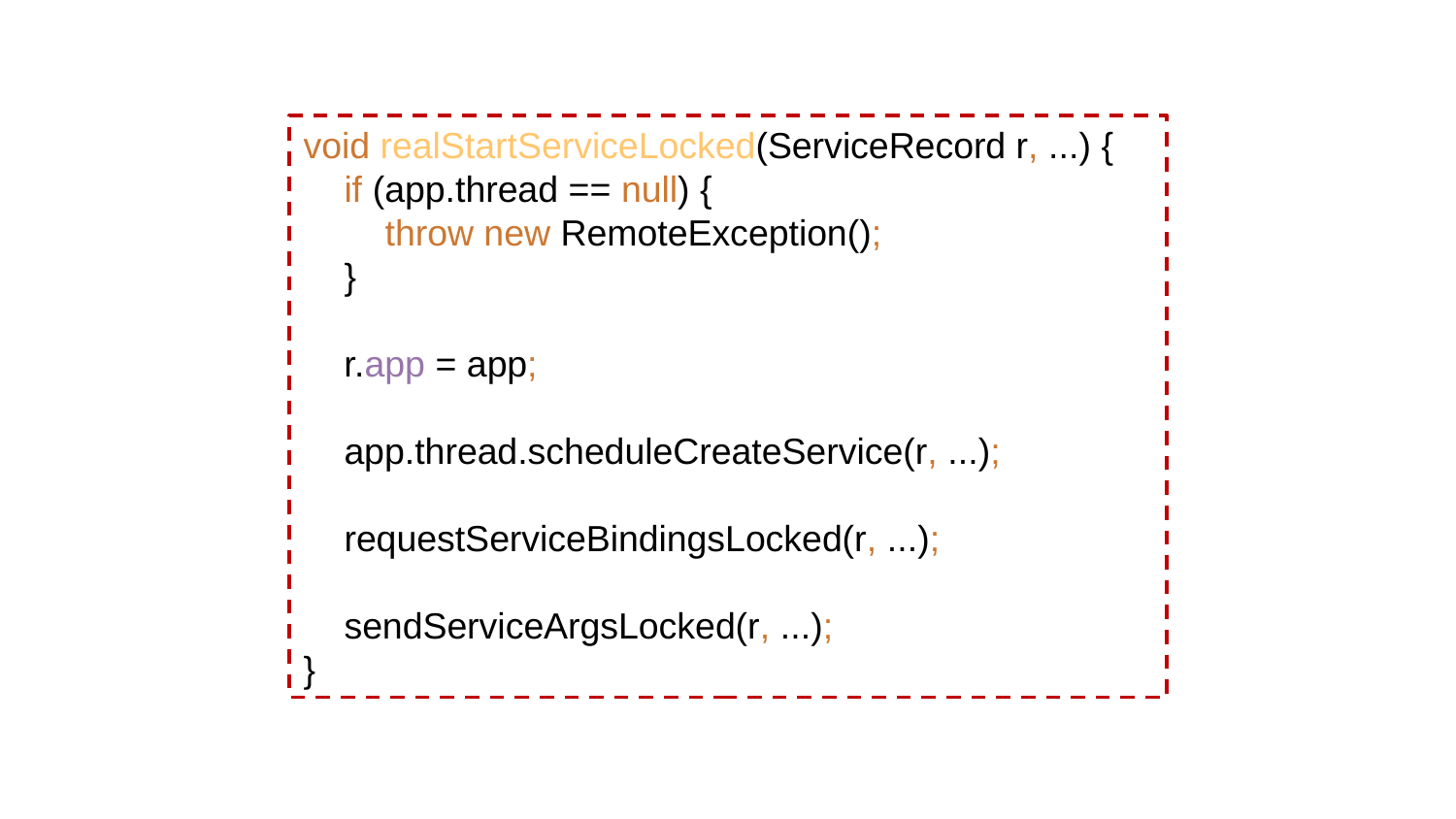

void realStartServiceLocked(ServiceRecord r, ...) {
    if (app.thread == null) {
        throw new RemoteException();
    }
    r.app = app;
    app.thread.scheduleCreateService(r, ...);
    requestServiceBindingsLocked(r, ...);
    sendServiceArgsLocked(r, ...);
}